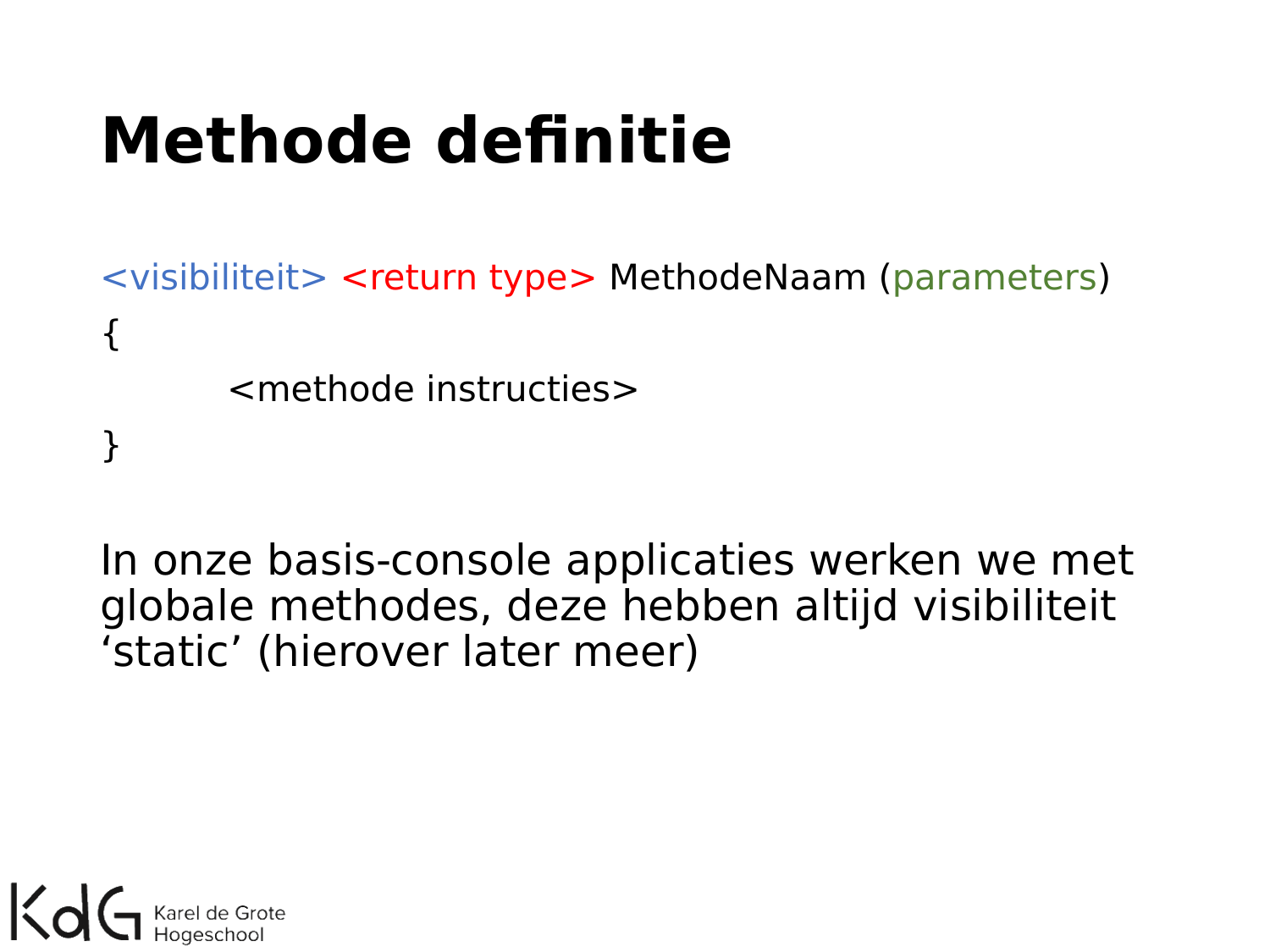

# Methode definitie
<visibiliteit> <return type> MethodeNaam (parameters)
{
	<methode instructies>
}

In onze basis-console applicaties werken we met globale methodes, deze hebben altijd visibiliteit ‘static’ (hierover later meer)